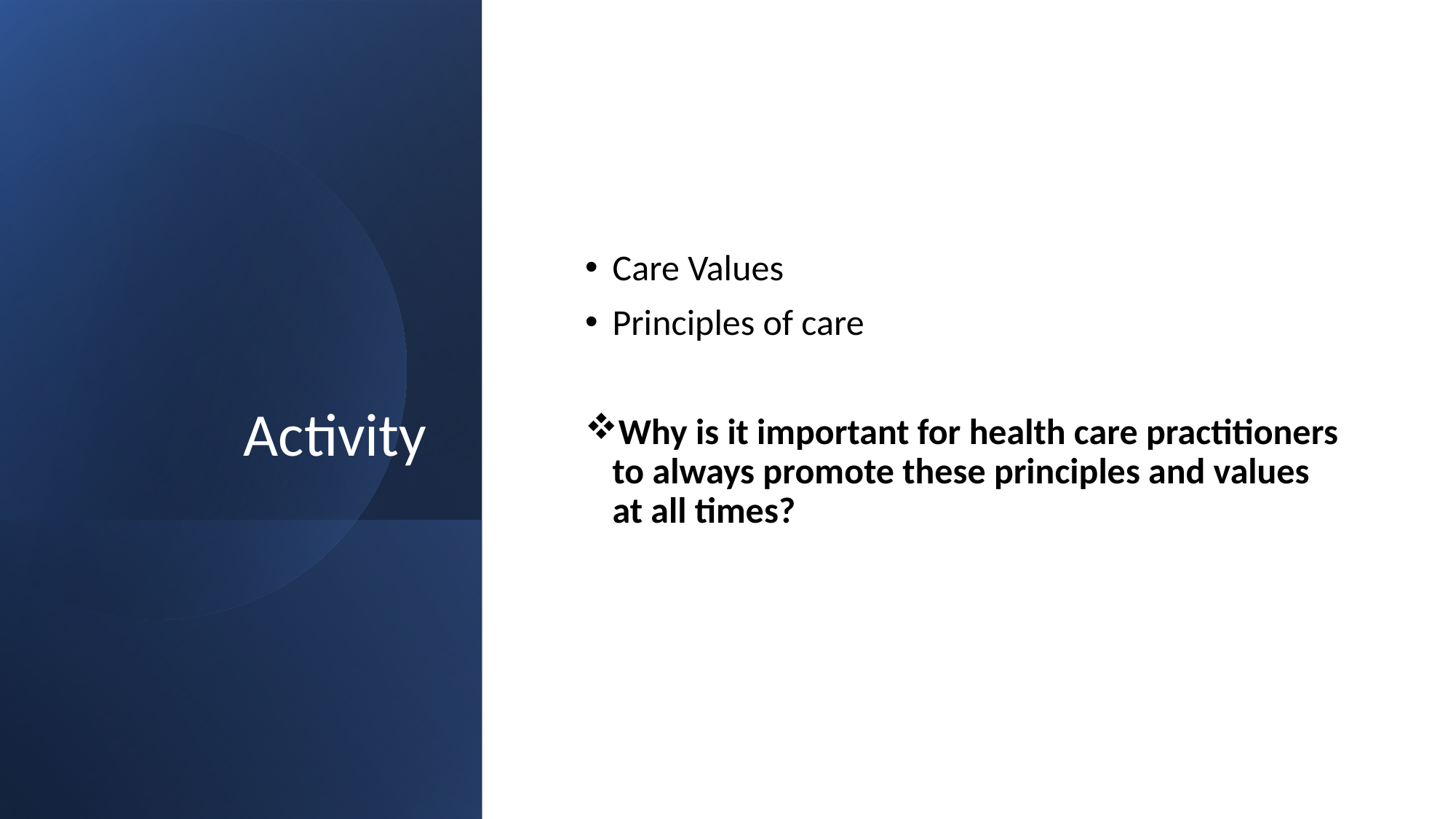

# Activity

Care Values
Principles of care

Why is it important for health care practitioners to always promote these principles and values at all times?